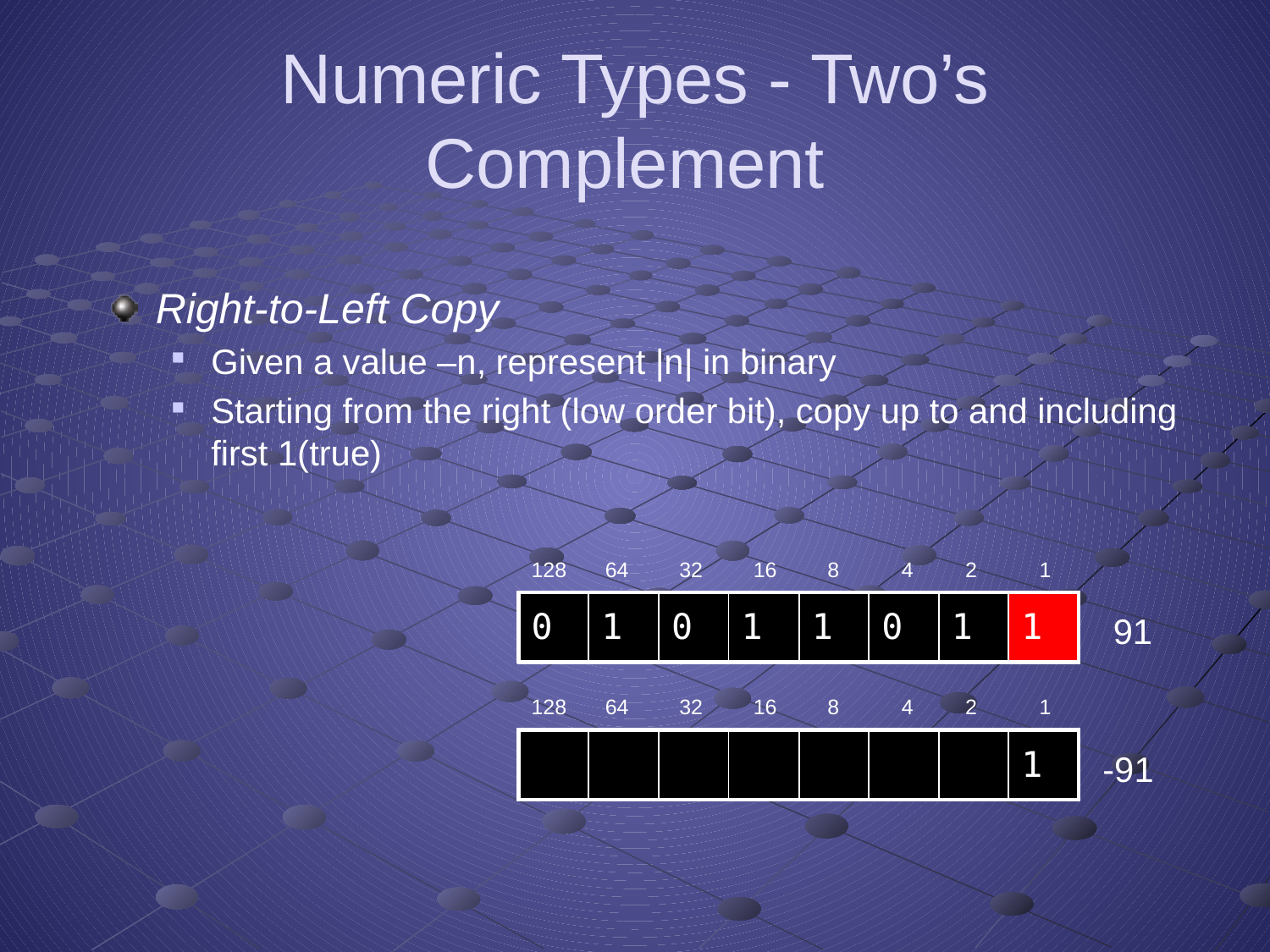

# Numeric Types - Two’s Complement
Right-to-Left Copy
Given a value –n, represent |n| in binary
Starting from the right (low order bit), copy up to and including first 1(true)
128
64
32
16
8
4
2
1
| 0 | 1 | 0 | 1 | 1 | 0 | 1 | 1 |
| --- | --- | --- | --- | --- | --- | --- | --- |
91
128
64
32
16
8
4
2
1
|  |  |  |  |  |  |  | 1 |
| --- | --- | --- | --- | --- | --- | --- | --- |
-91